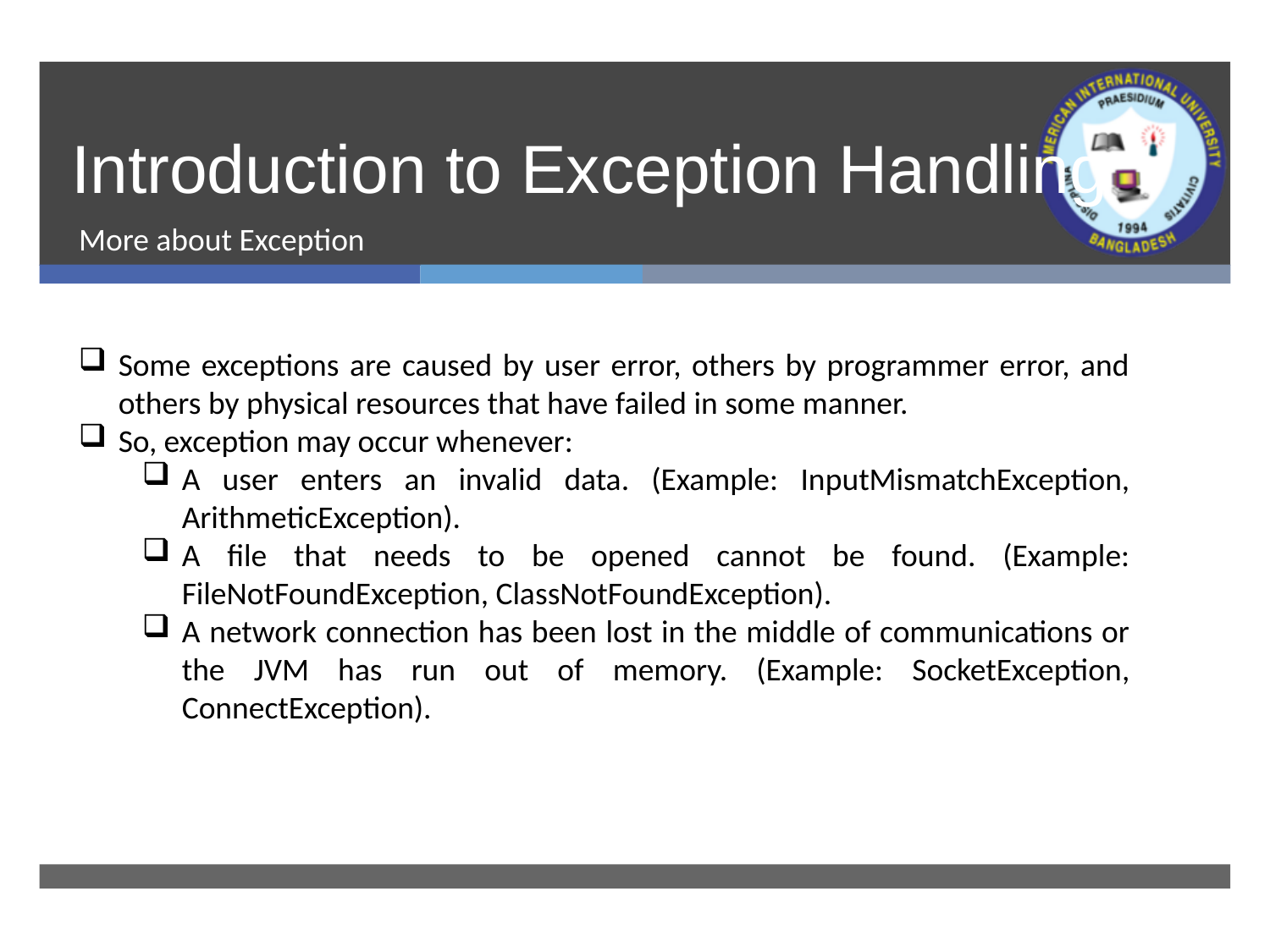

# Introduction to Exception Handling
More about Exception
Some exceptions are caused by user error, others by programmer error, and others by physical resources that have failed in some manner.
So, exception may occur whenever:
A user enters an invalid data. (Example: InputMismatchException, ArithmeticException).
A file that needs to be opened cannot be found. (Example: FileNotFoundException, ClassNotFoundException).
A network connection has been lost in the middle of communications or the JVM has run out of memory. (Example: SocketException, ConnectException).